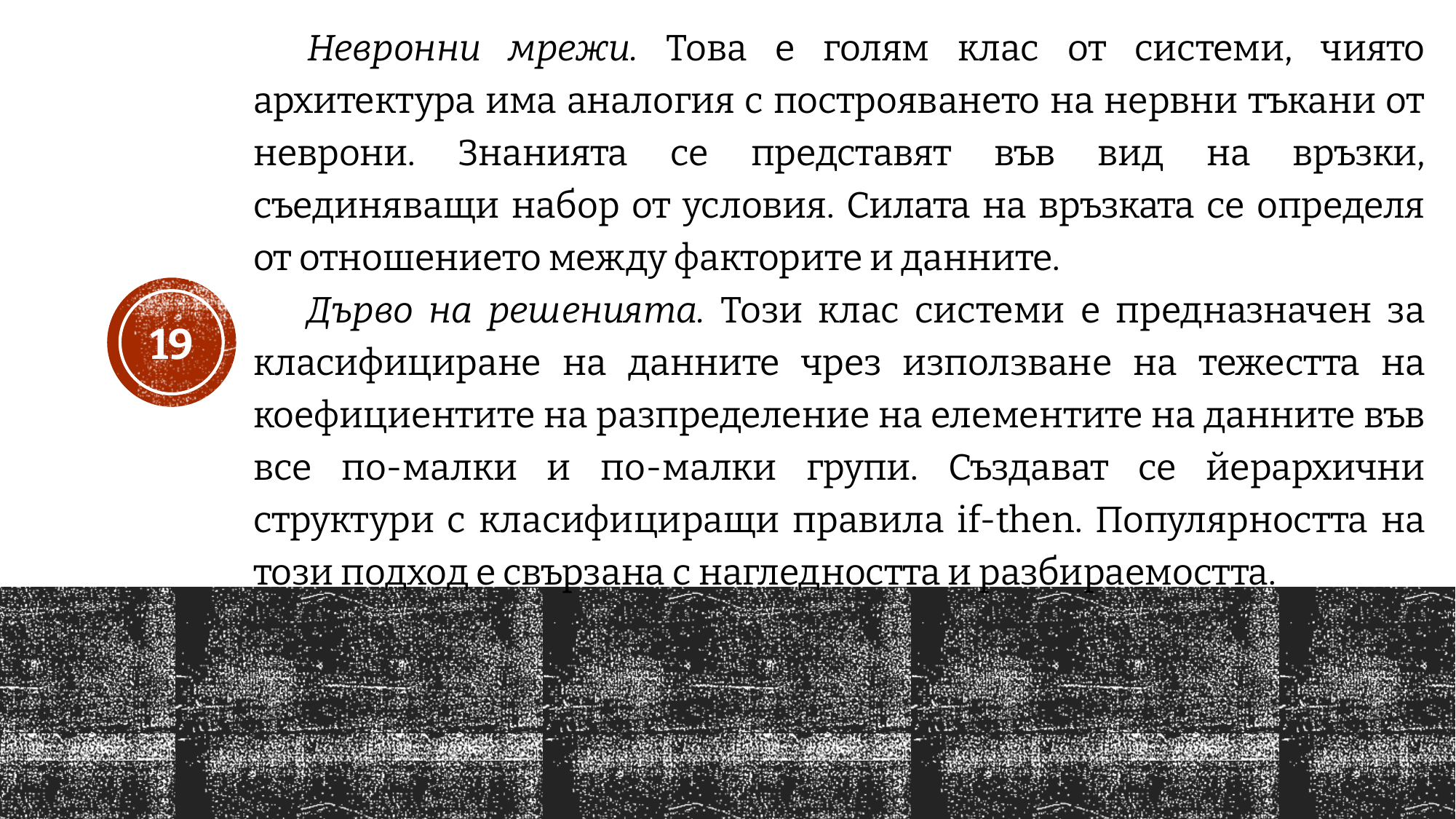

Невронни мрежи. Това е голям клас от системи, чиято архитектура има аналогия с построяването на нервни тъкани от неврони. Знанията се представят във вид на връзки, съединяващи набор от условия. Силата на връзката се определя от отношението между факторите и данните.
Дърво на решенията. Този клас системи е предназначен за класифициране на данните чрез използване на тежестта на коефициентите на разпределение на елементите на данните във все по-малки и по-малки групи. Създават се йерархични структури с класифициращи правила if-then. Популярността на този подход е свързана с нагледността и разбираемостта.
19